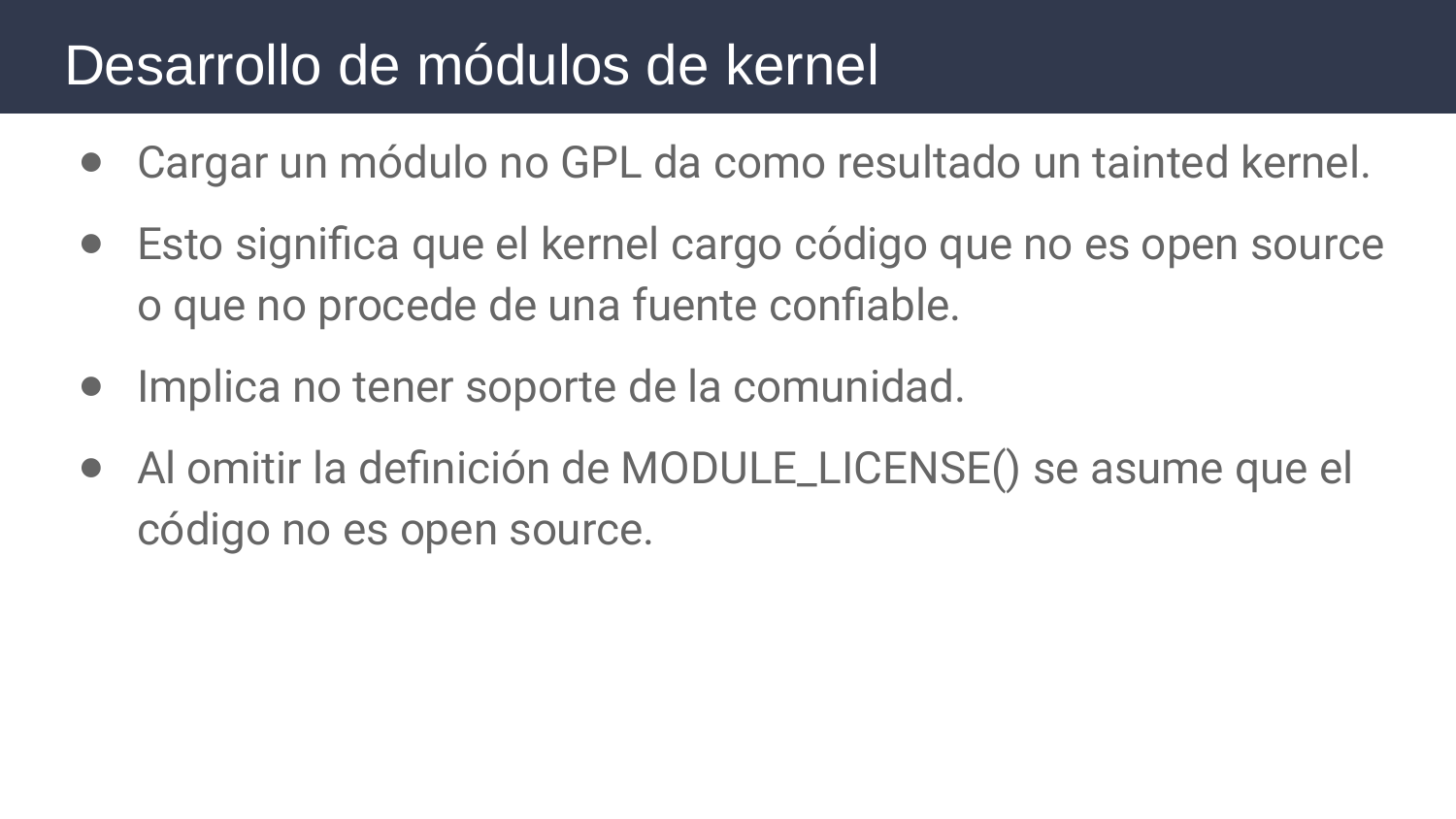

# Desarrollo de módulos de kernel

Cargar un módulo no GPL da como resultado un tainted kernel.
Esto significa que el kernel cargo código que no es open source o que no procede de una fuente confiable.
Implica no tener soporte de la comunidad.
Al omitir la definición de MODULE_LICENSE() se asume que el código no es open source.